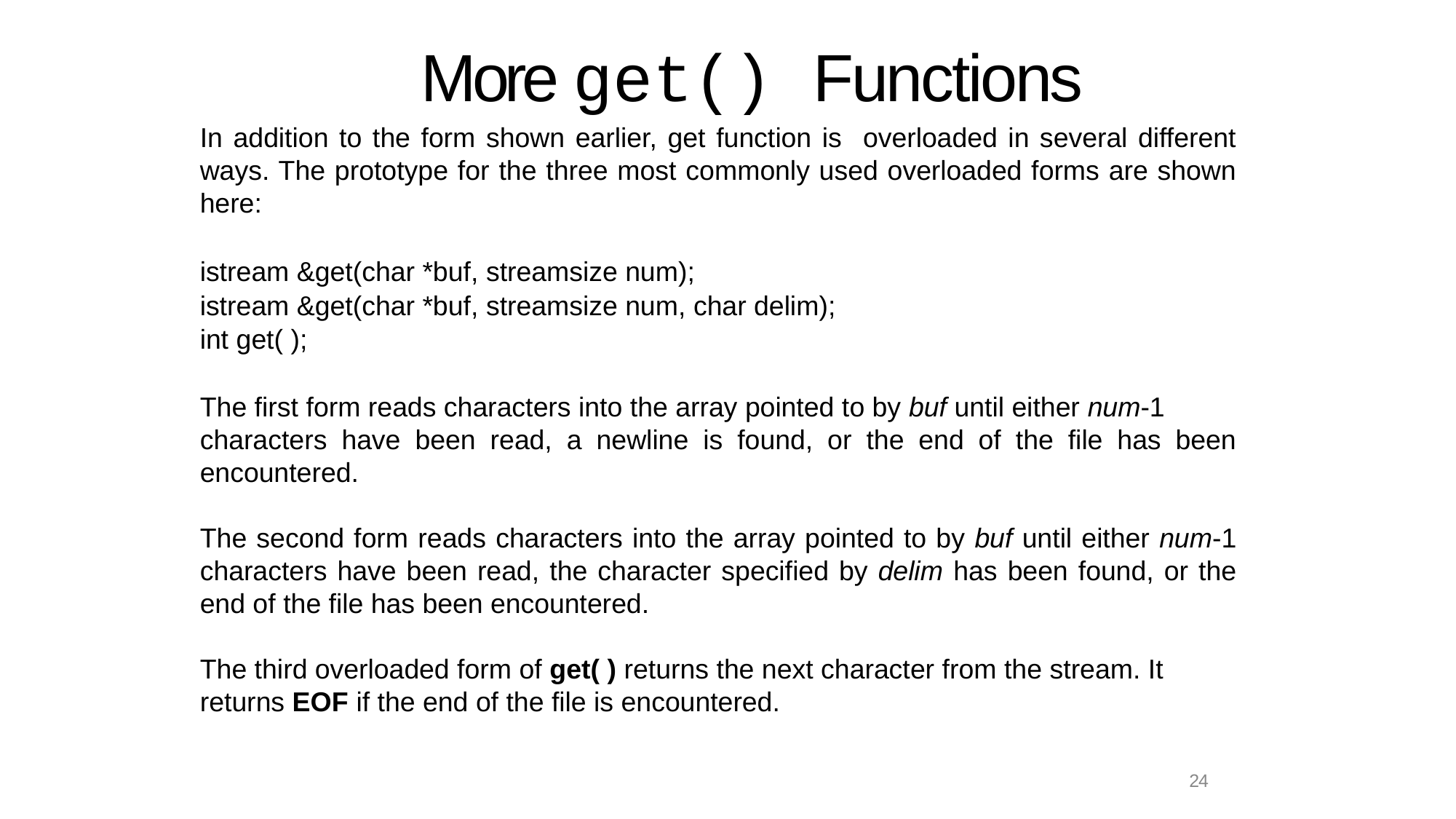

# More get() Functions
In addition to the form shown earlier, get function is  overloaded in several different ways. The prototype for the three most commonly used overloaded forms are shown here:

istream &get(char *buf, streamsize num);
istream &get(char *buf, streamsize num, char delim);
int get( );

The first form reads characters into the array pointed to by buf until either num-1
characters have been read, a newline is found, or the end of the file has been encountered.

The second form reads characters into the array pointed to by buf until either num-1 characters have been read, the character specified by delim has been found, or the end of the file has been encountered.

The third overloaded form of get( ) returns the next character from the stream. It
returns EOF if the end of the file is encountered.

24